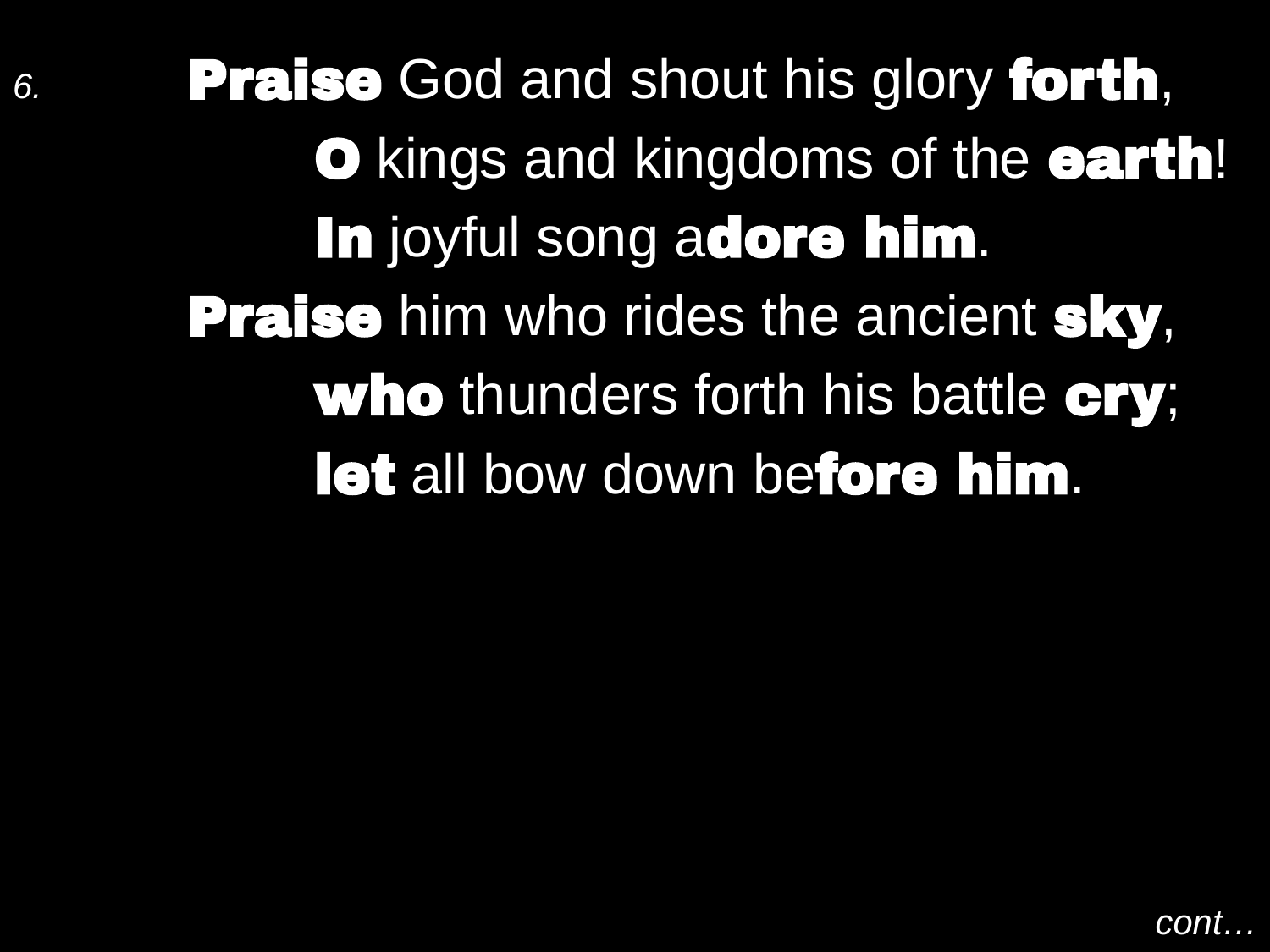

6.	Praise God and shout his glory forth,
		O kings and kingdoms of the earth!
		In joyful song adore him.
	Praise him who rides the ancient sky,
		who thunders forth his battle cry;
		let all bow down before him.
cont…